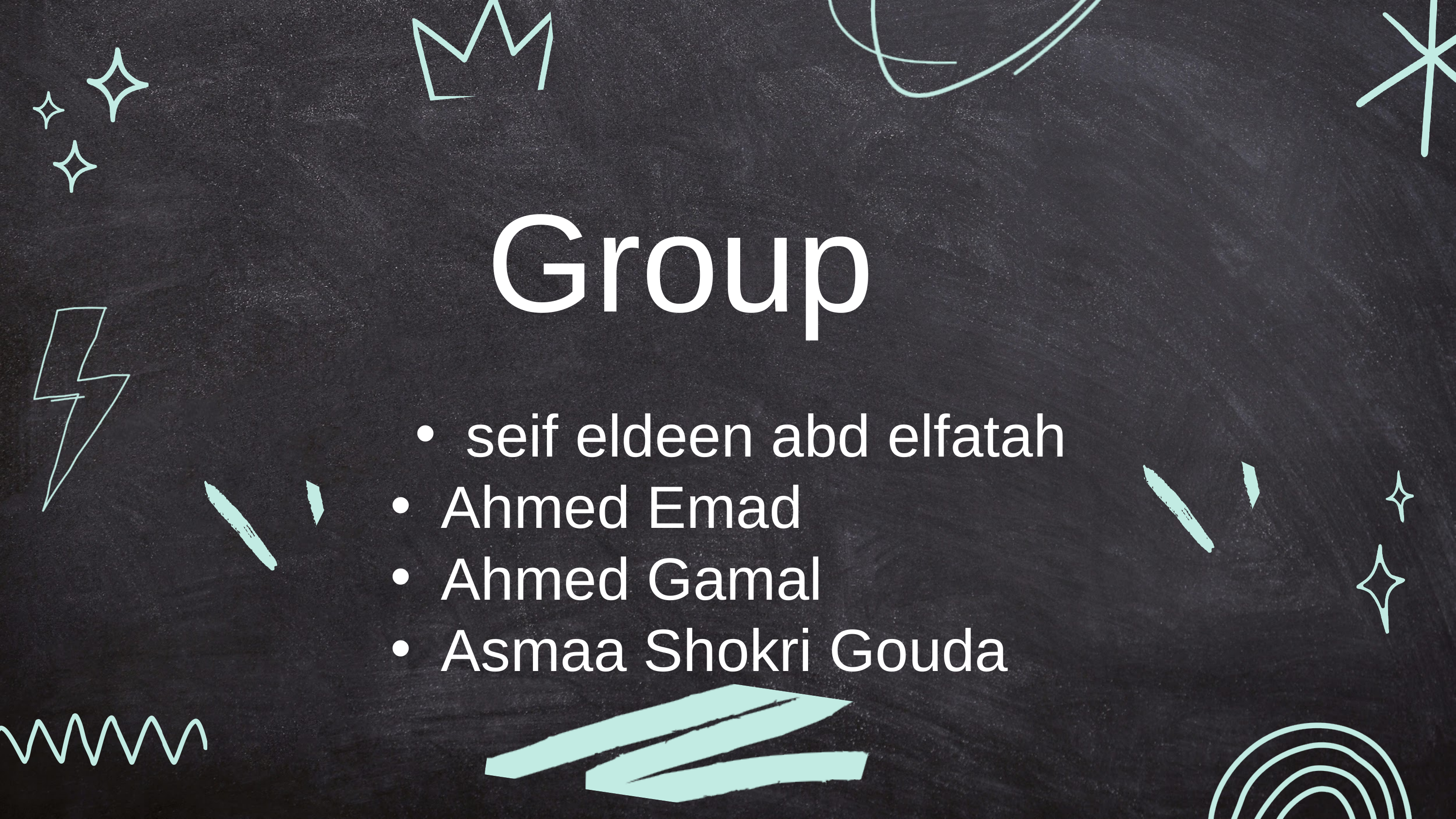

Group

seif eldeen abd elfatah
Ahmed Emad
Ahmed Gamal
Asmaa Shokri Gouda